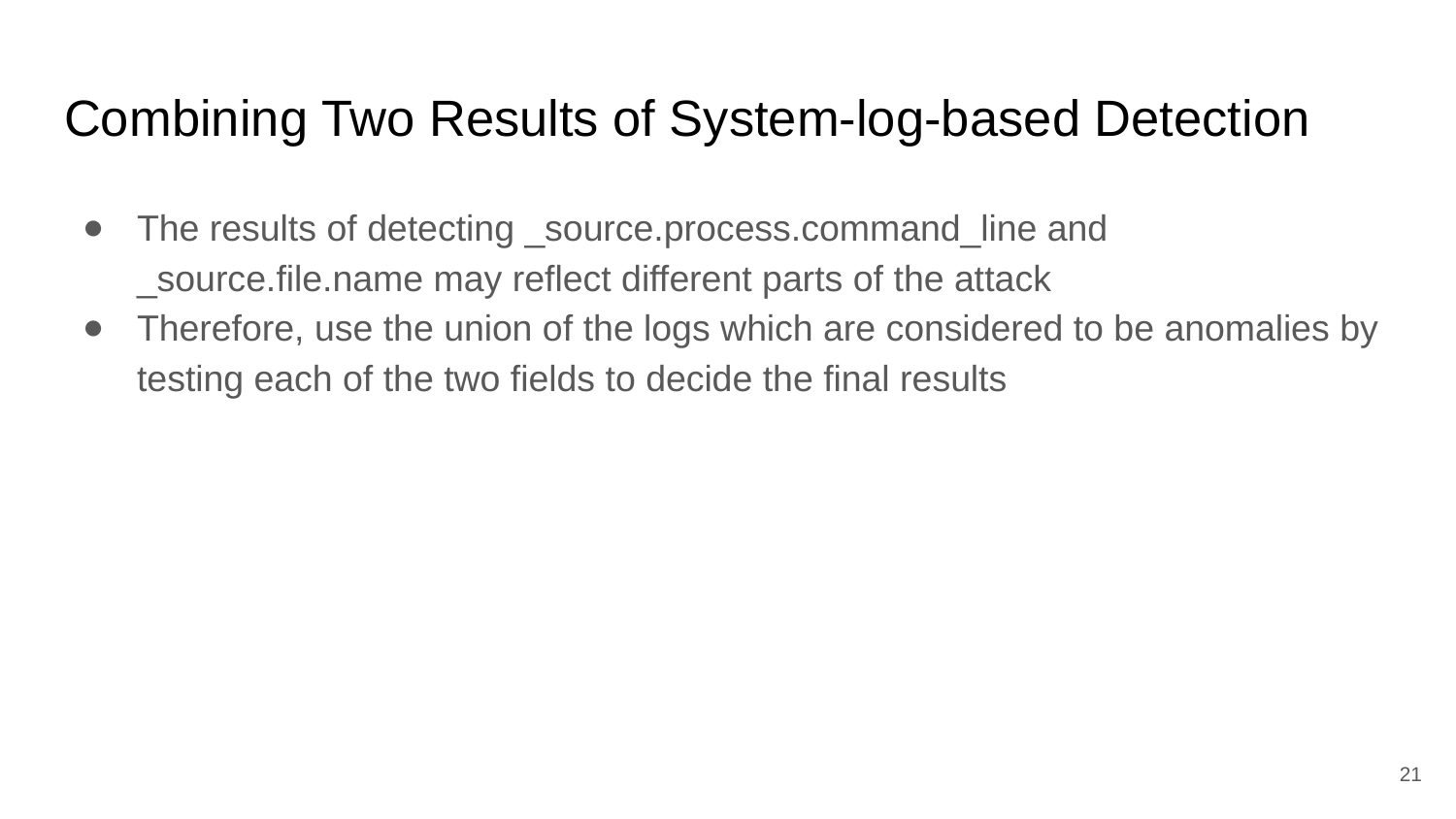

# Combining Two Results of System-log-based Detection
The results of detecting _source.process.command_line and _source.file.name may reflect different parts of the attack
Therefore, use the union of the logs which are considered to be anomalies by testing each of the two fields to decide the final results
21